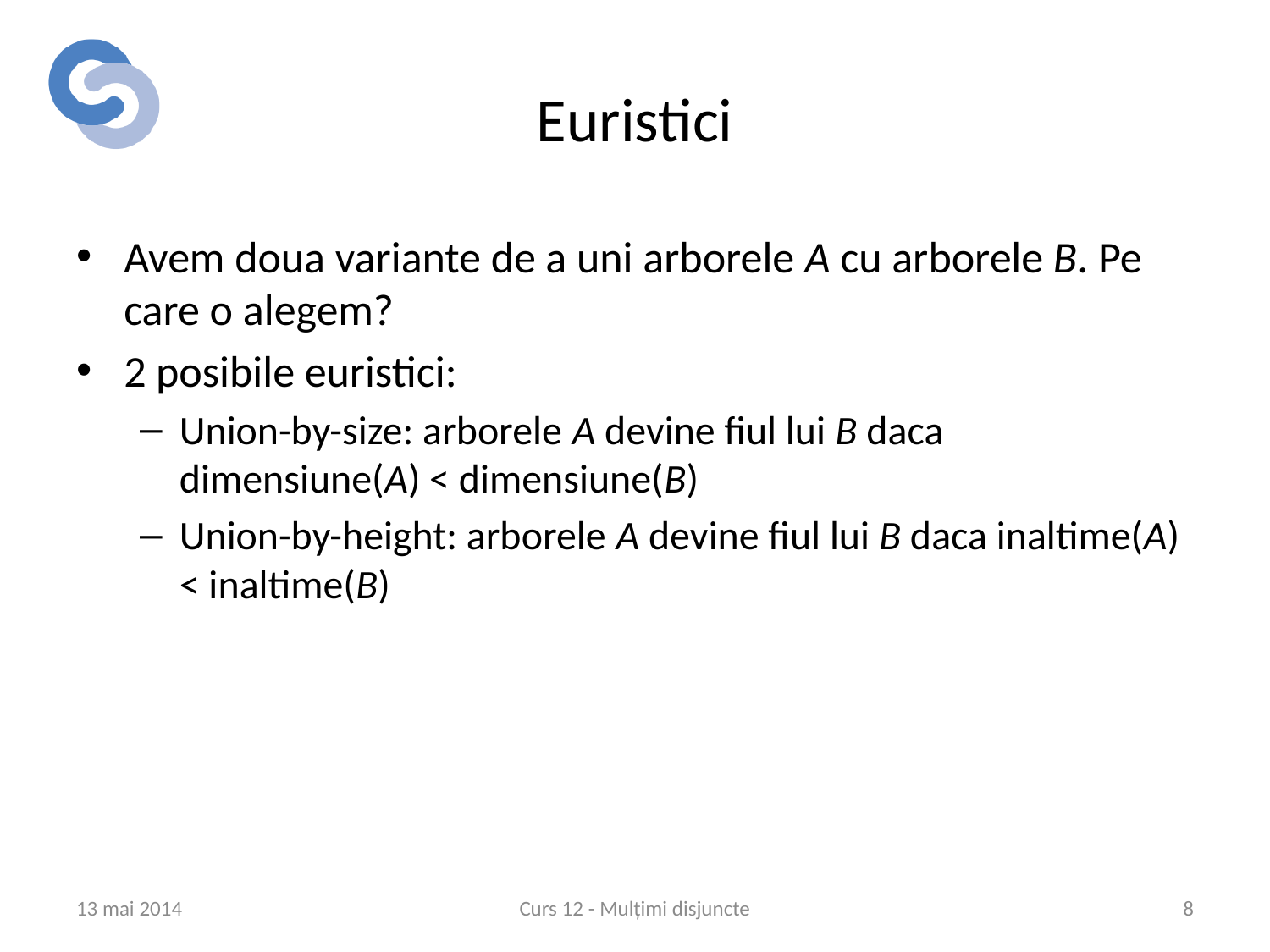

# Euristici
Avem doua variante de a uni arborele A cu arborele B. Pe care o alegem?
2 posibile euristici:
Union-by-size: arborele A devine fiul lui B daca dimensiune(A) < dimensiune(B)
Union-by-height: arborele A devine fiul lui B daca inaltime(A) < inaltime(B)
13 mai 2014
Curs 12 - Mulțimi disjuncte
8